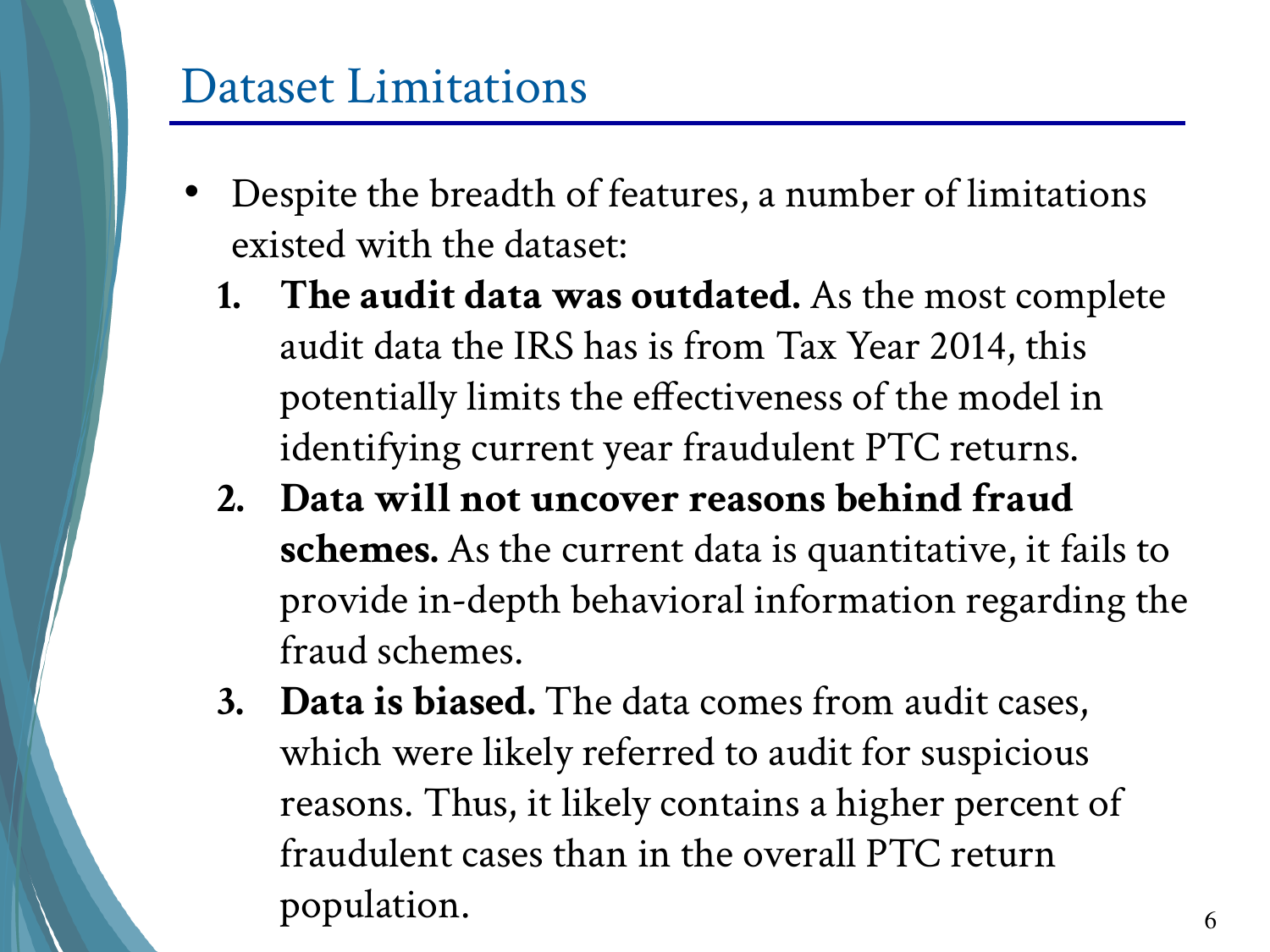

# Dataset Limitations
Despite the breadth of features, a number of limitations existed with the dataset:
The audit data was outdated. As the most complete audit data the IRS has is from Tax Year 2014, this potentially limits the effectiveness of the model in identifying current year fraudulent PTC returns.
Data will not uncover reasons behind fraud schemes. As the current data is quantitative, it fails to provide in-depth behavioral information regarding the fraud schemes.
Data is biased. The data comes from audit cases, which were likely referred to audit for suspicious reasons. Thus, it likely contains a higher percent of fraudulent cases than in the overall PTC return population.
6